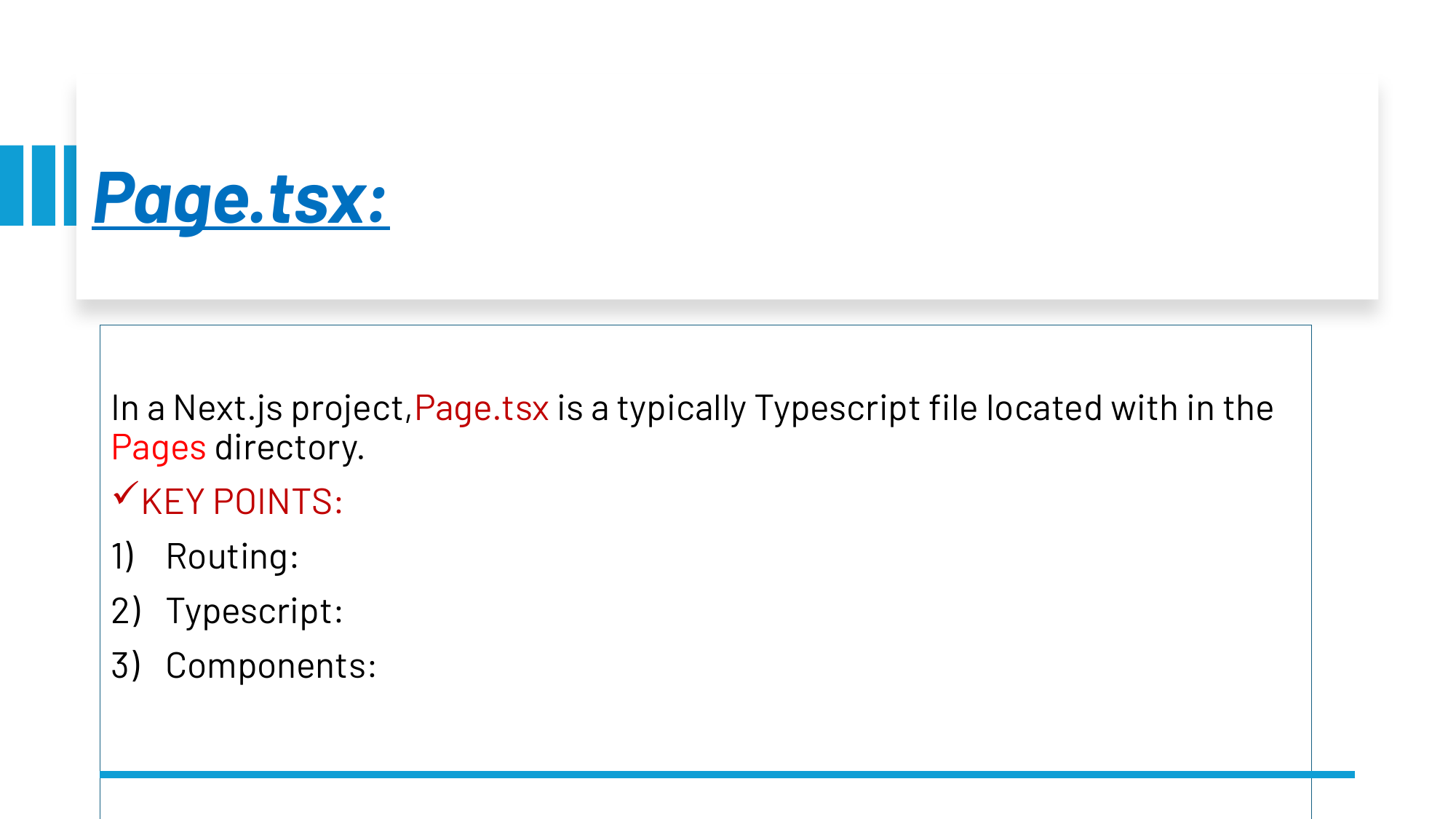

# Page.tsx:

In a Next.js project,Page.tsx is a typically Typescript file located with in the Pages directory.
KEY POINTS:
Routing:
Typescript:
Components: